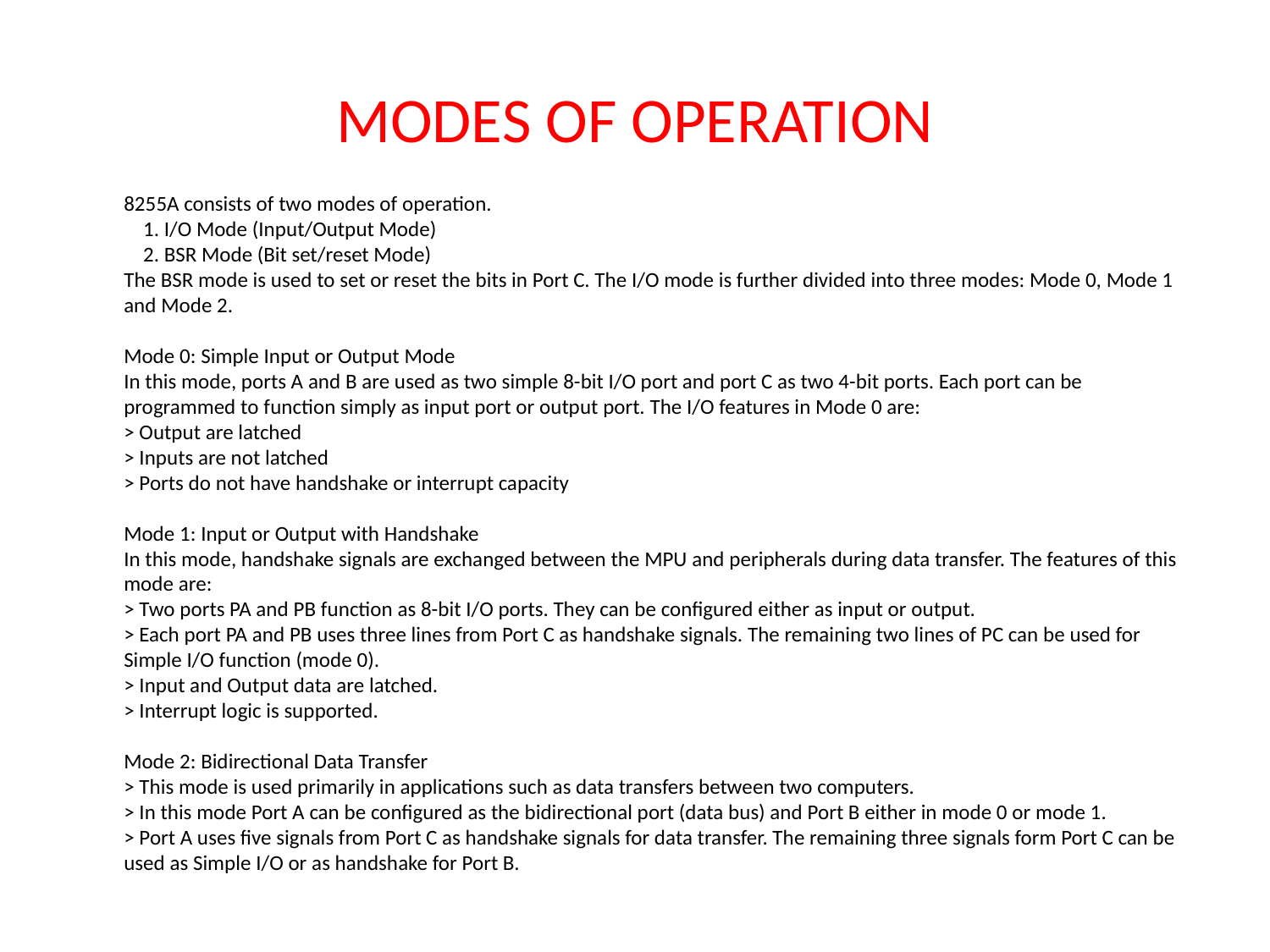

# MODES OF OPERATION
8255A consists of two modes of operation.
    1. I/O Mode (Input/Output Mode)
    2. BSR Mode (Bit set/reset Mode)
The BSR mode is used to set or reset the bits in Port C. The I/O mode is further divided into three modes: Mode 0, Mode 1 and Mode 2.
Mode 0: Simple Input or Output Mode
In this mode, ports A and B are used as two simple 8-bit I/O port and port C as two 4-bit ports. Each port can be programmed to function simply as input port or output port. The I/O features in Mode 0 are:
> Output are latched
> Inputs are not latched
> Ports do not have handshake or interrupt capacity
Mode 1: Input or Output with Handshake
In this mode, handshake signals are exchanged between the MPU and peripherals during data transfer. The features of this mode are:
> Two ports PA and PB function as 8-bit I/O ports. They can be configured either as input or output.
> Each port PA and PB uses three lines from Port C as handshake signals. The remaining two lines of PC can be used for Simple I/O function (mode 0).
> Input and Output data are latched.
> Interrupt logic is supported.
Mode 2: Bidirectional Data Transfer
> This mode is used primarily in applications such as data transfers between two computers.
> In this mode Port A can be configured as the bidirectional port (data bus) and Port B either in mode 0 or mode 1.
> Port A uses five signals from Port C as handshake signals for data transfer. The remaining three signals form Port C can be used as Simple I/O or as handshake for Port B.